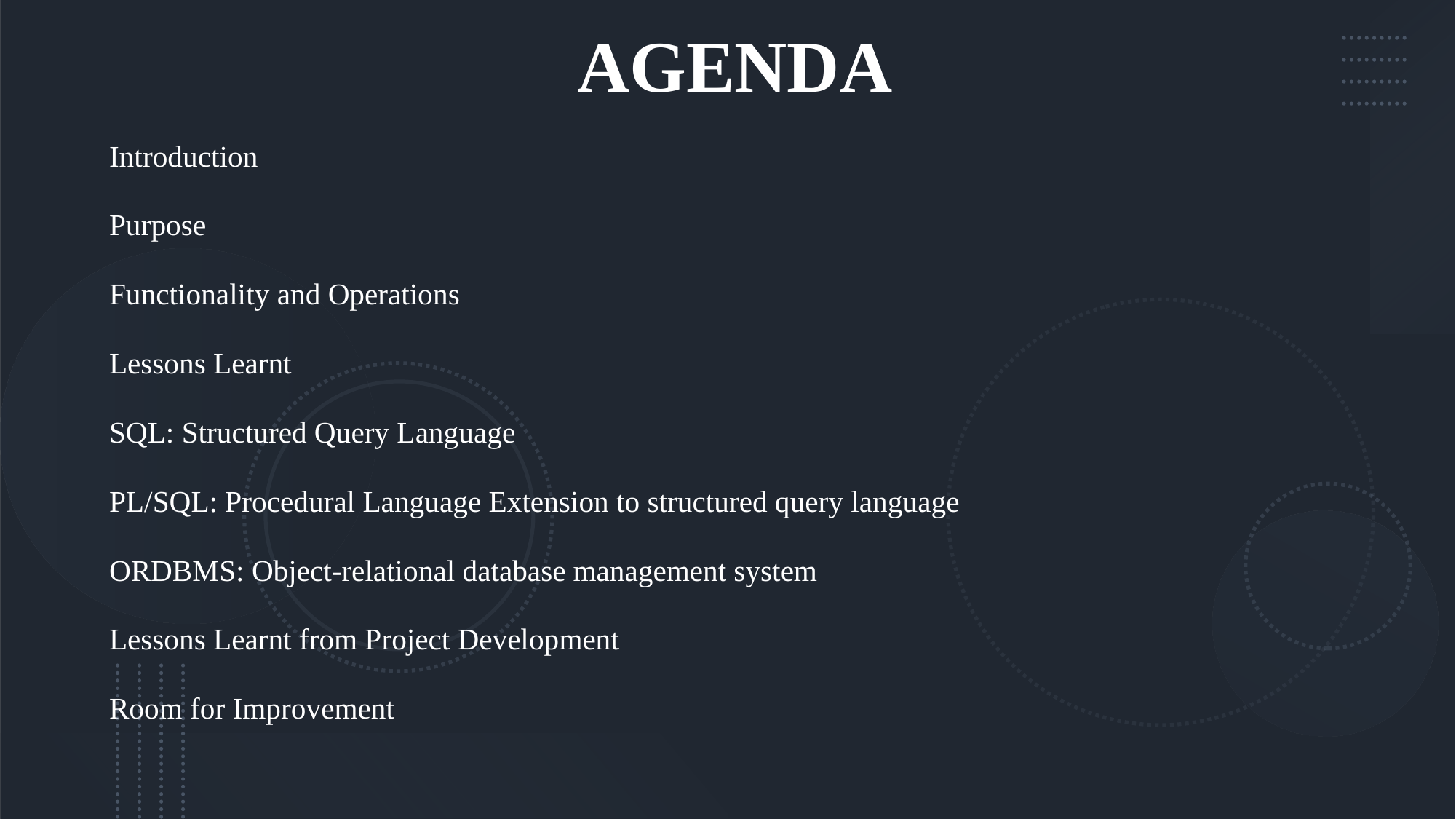

# AGENDA
Introduction
Purpose
Functionality and Operations
Lessons Learnt
SQL: Structured Query Language
PL/SQL: Procedural Language Extension to structured query language
ORDBMS: Object-relational database management system
Lessons Learnt from Project Development
Room for Improvement